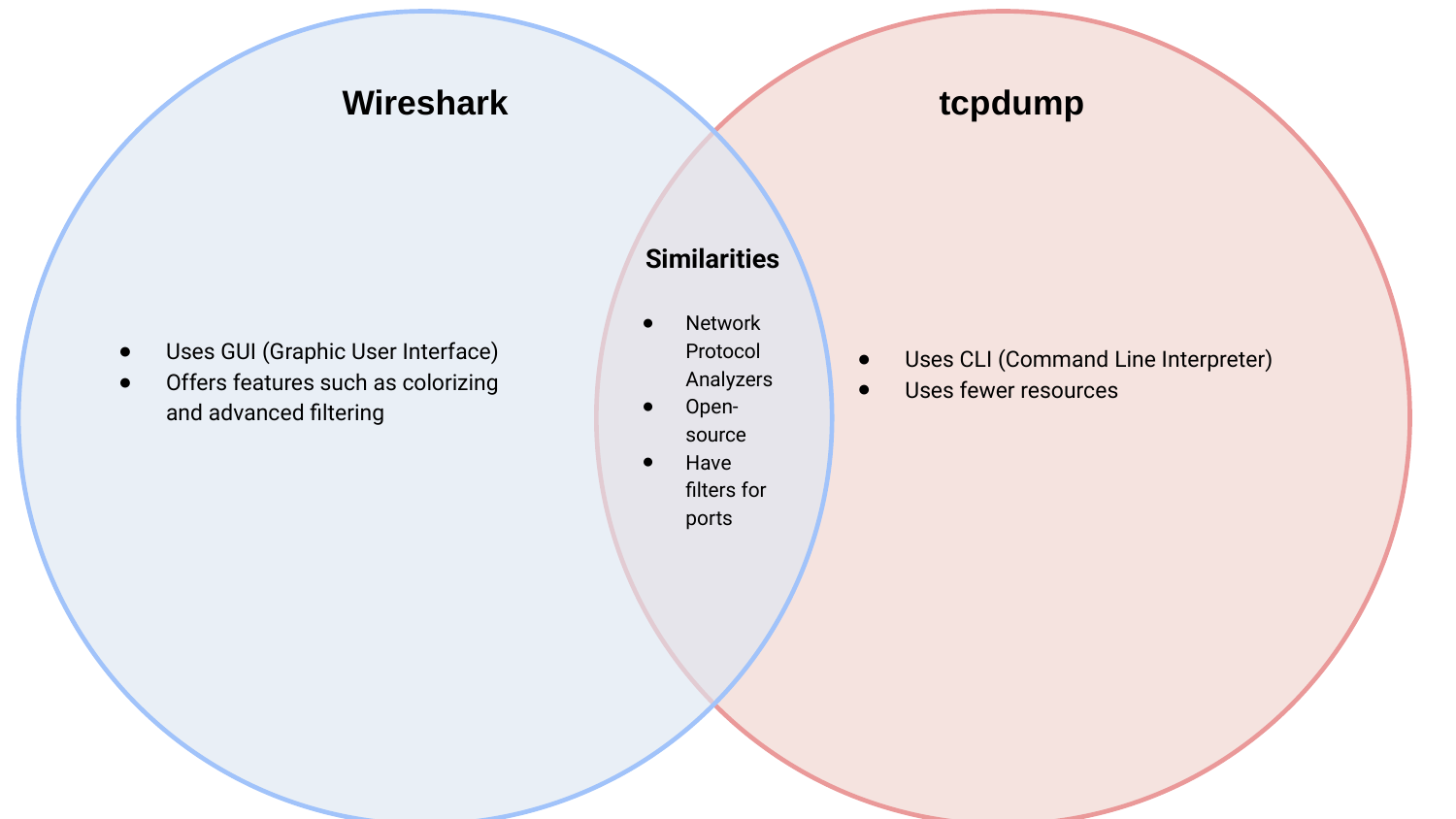

Wireshark
tcpdump
Similarities

Network Protocol Analyzers
Open-source
Have filters for ports
Uses GUI (Graphic User Interface)
Offers features such as colorizing and advanced filtering

Uses CLI (Command Line Interpreter)
Uses fewer resources